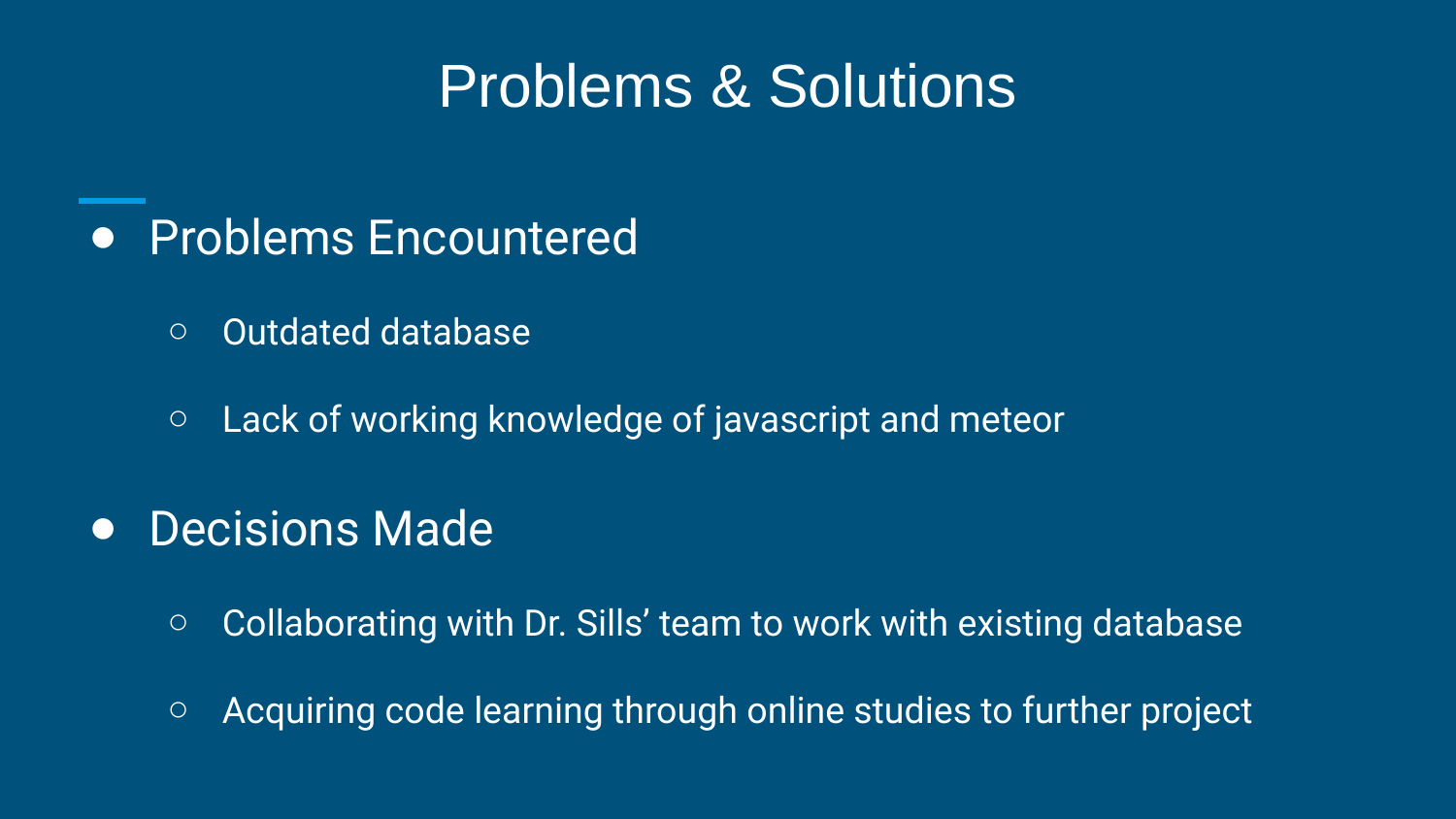

# Problems & Solutions
Problems Encountered
Outdated database
Lack of working knowledge of javascript and meteor
Decisions Made
Collaborating with Dr. Sills’ team to work with existing database
Acquiring code learning through online studies to further project